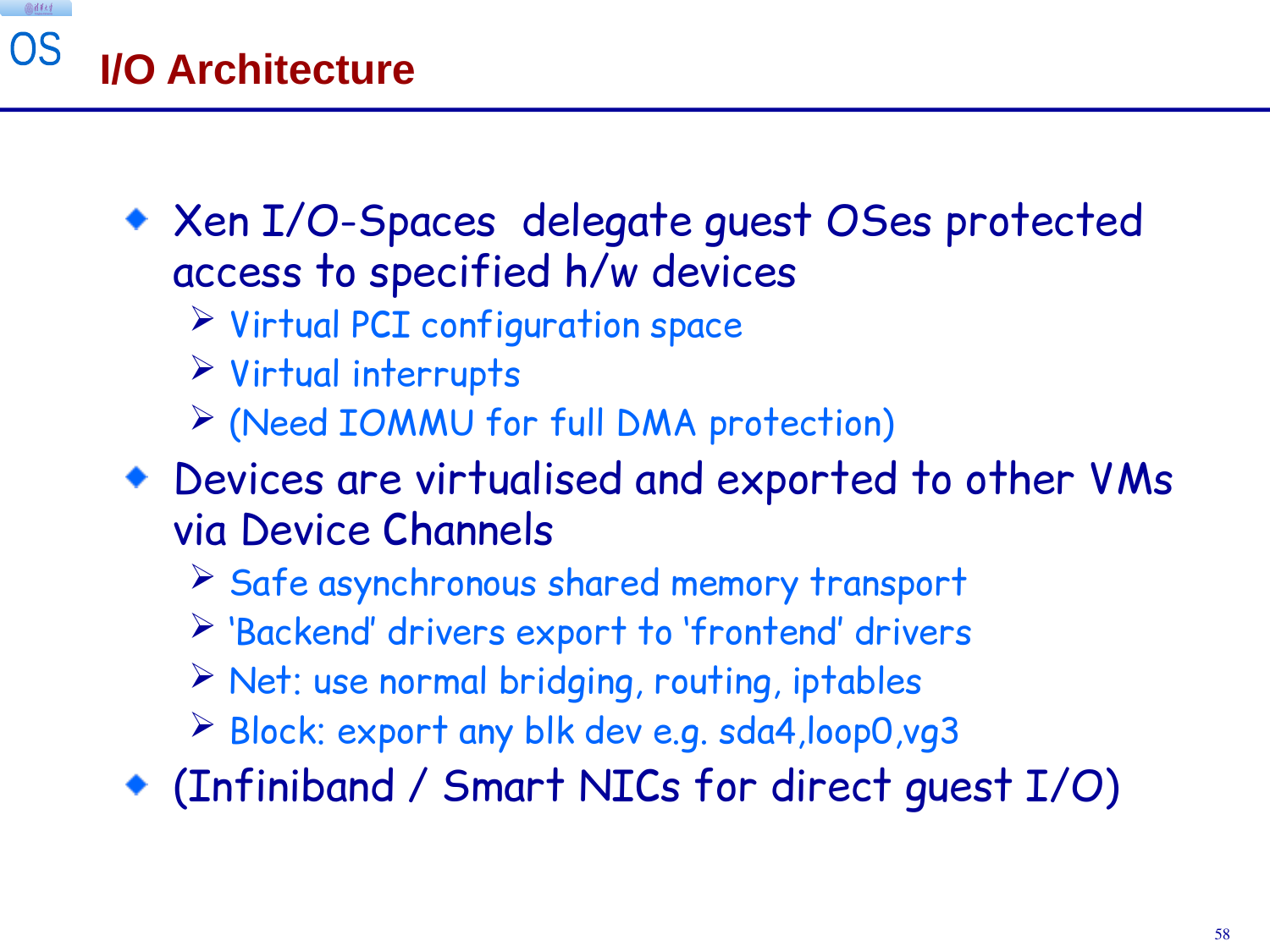

# I/O Architecture
Xen I/O-Spaces  delegate guest OSes protected access to specified h/w devices
Virtual PCI configuration space
Virtual interrupts
(Need IOMMU for full DMA protection)
Devices are virtualised and exported to other VMs via Device Channels
Safe asynchronous shared memory transport
‘Backend’ drivers export to ‘frontend’ drivers
Net: use normal bridging, routing, iptables
Block: export any blk dev e.g. sda4,loop0,vg3
(Infiniband / Smart NICs for direct guest I/O)